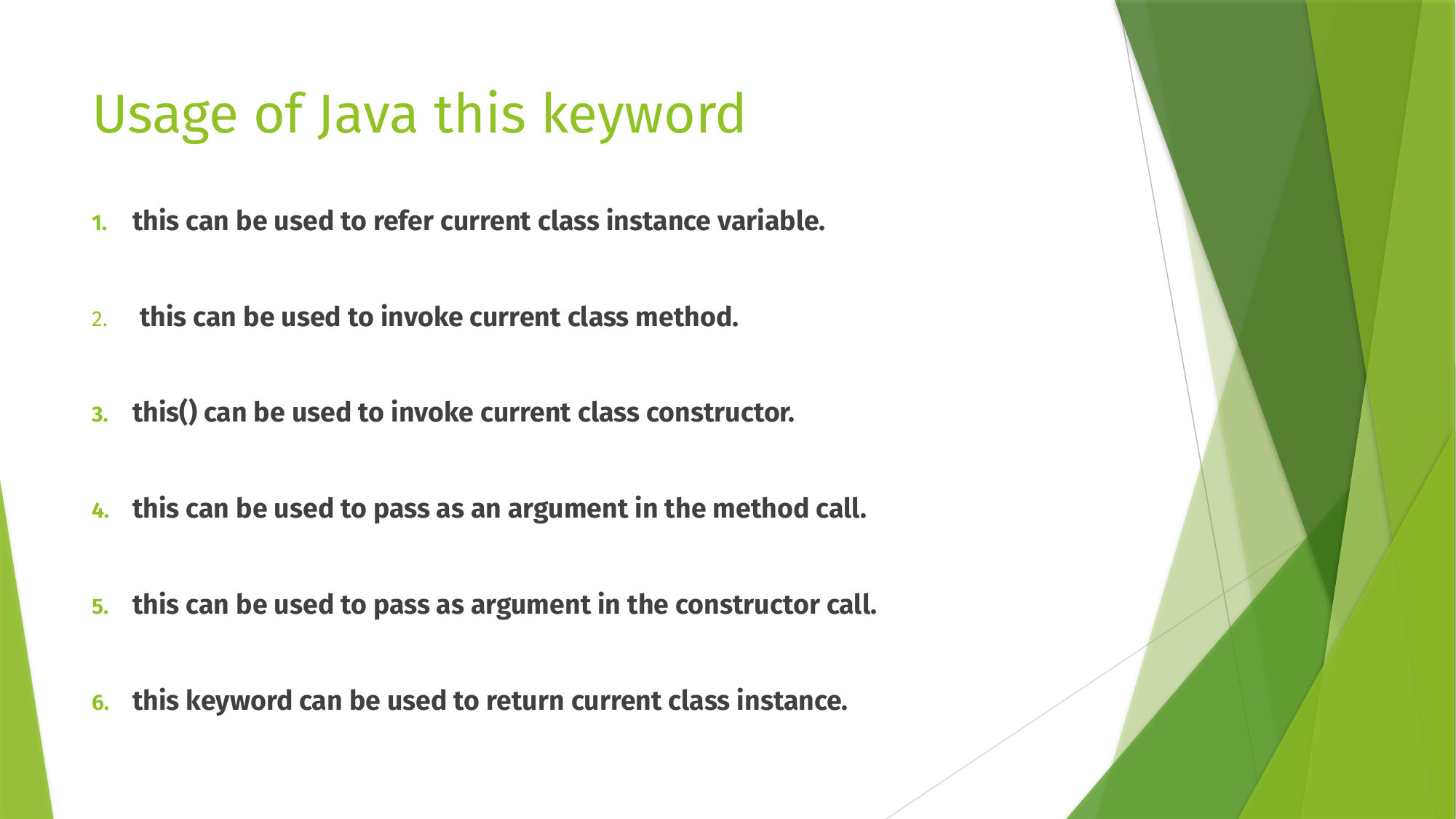

# Usage of Java this keyword
this can be used to refer current class instance variable.

 this can be used to invoke current class method.

this() can be used to invoke current class constructor.

this can be used to pass as an argument in the method call.

this can be used to pass as argument in the constructor call.

this keyword can be used to return current class instance.